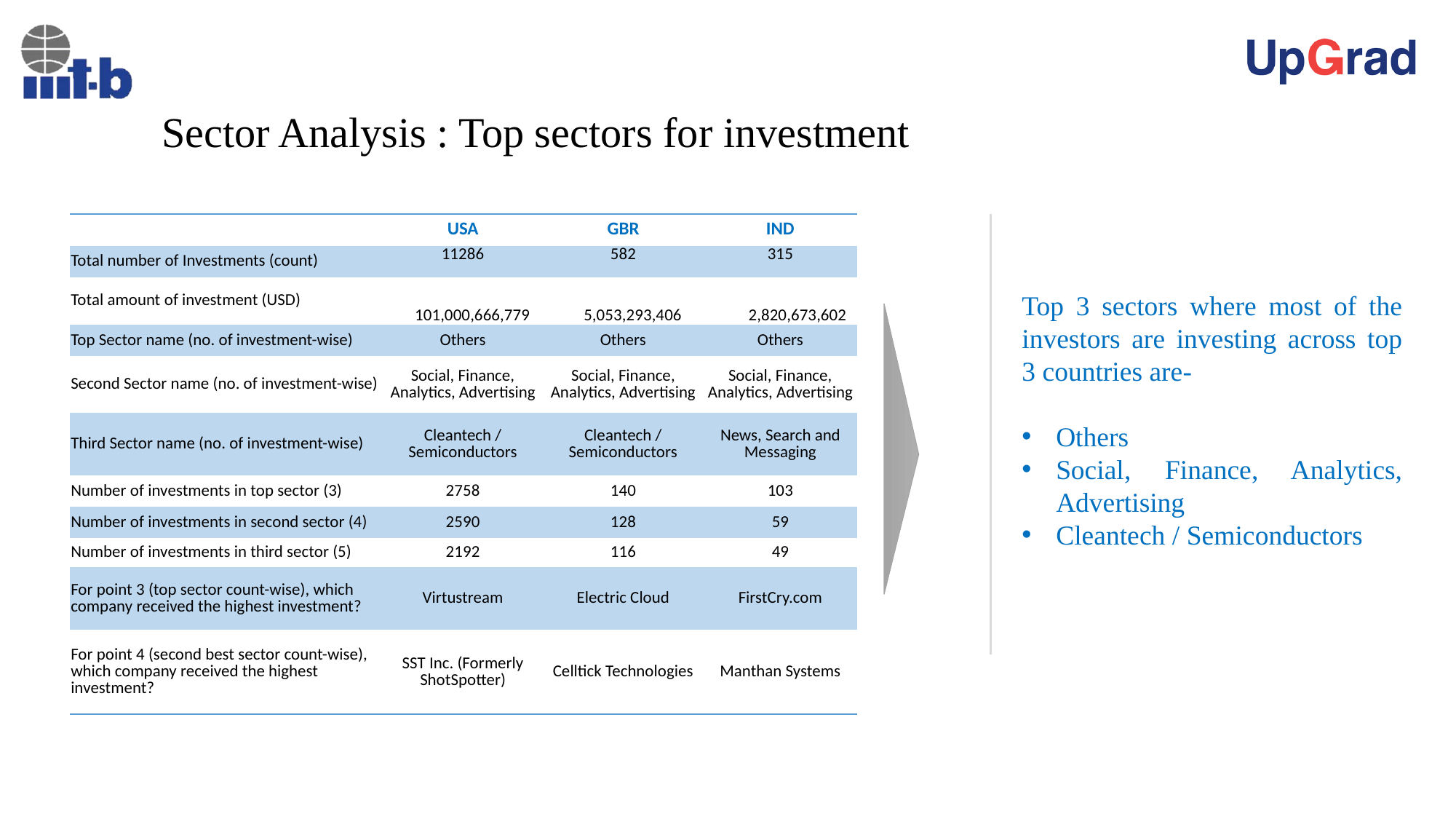

# Sector Analysis : Top sectors for investment
|  | USA | GBR | IND |
| --- | --- | --- | --- |
| Total number of Investments (count) | 11286 | 582 | 315 |
| Total amount of investment (USD) | 101,000,666,779 | 5,053,293,406 | 2,820,673,602 |
| Top Sector name (no. of investment-wise) | Others | Others | Others |
| Second Sector name (no. of investment-wise) | Social, Finance, Analytics, Advertising | Social, Finance, Analytics, Advertising | Social, Finance, Analytics, Advertising |
| Third Sector name (no. of investment-wise) | Cleantech / Semiconductors | Cleantech / Semiconductors | News, Search and Messaging |
| Number of investments in top sector (3) | 2758 | 140 | 103 |
| Number of investments in second sector (4) | 2590 | 128 | 59 |
| Number of investments in third sector (5) | 2192 | 116 | 49 |
| For point 3 (top sector count-wise), which company received the highest investment? | Virtustream | Electric Cloud | FirstCry.com |
| For point 4 (second best sector count-wise), which company received the highest investment? | SST Inc. (Formerly ShotSpotter) | Celltick Technologies | Manthan Systems |
Top 3 sectors where most of the investors are investing across top 3 countries are-

Others
Social, Finance, Analytics, Advertising
Cleantech / Semiconductors